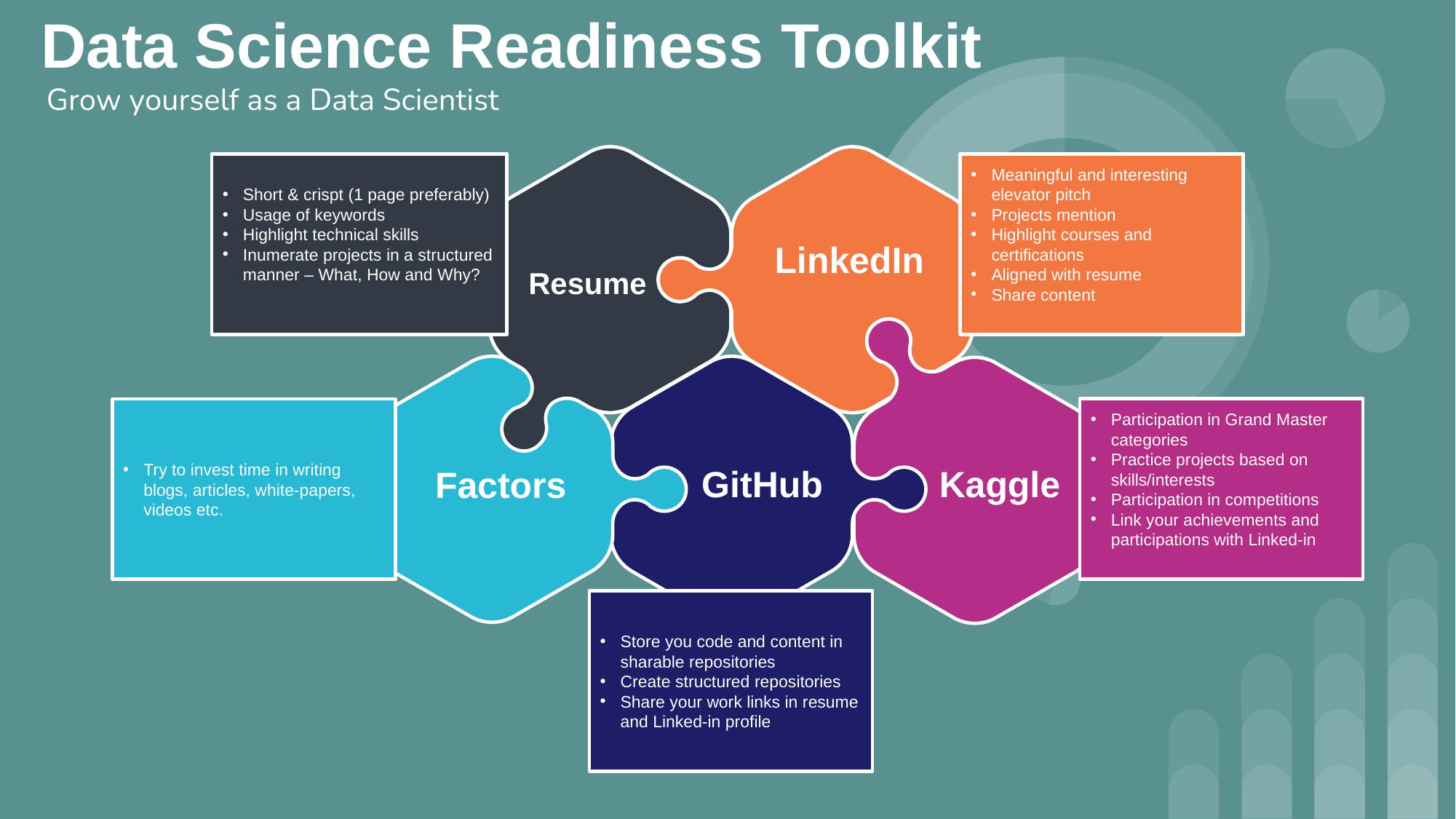

# Data Science Readiness Toolkit
Grow yourself as a Data Scientist

Meaningful and interesting elevator pitch
Projects mention
Highlight courses and certifications
Aligned with resume
Share content

Short & crispt (1 page preferably)
Usage of keywords
Highlight technical skills
Inumerate projects in a structured manner – What, How and Why?

LinkedIn
Resume

Participation in Grand Master categories
Practice projects based on skills/interests
Participation in competitions
Link your achievements and participations with Linked-in

Try to invest time in writing blogs, articles, white-papers, videos etc.
Kaggle
GitHub
Factors
Store you code and content in  sharable repositories
Create structured repositories
Share your work links in resume and Linked-in profile